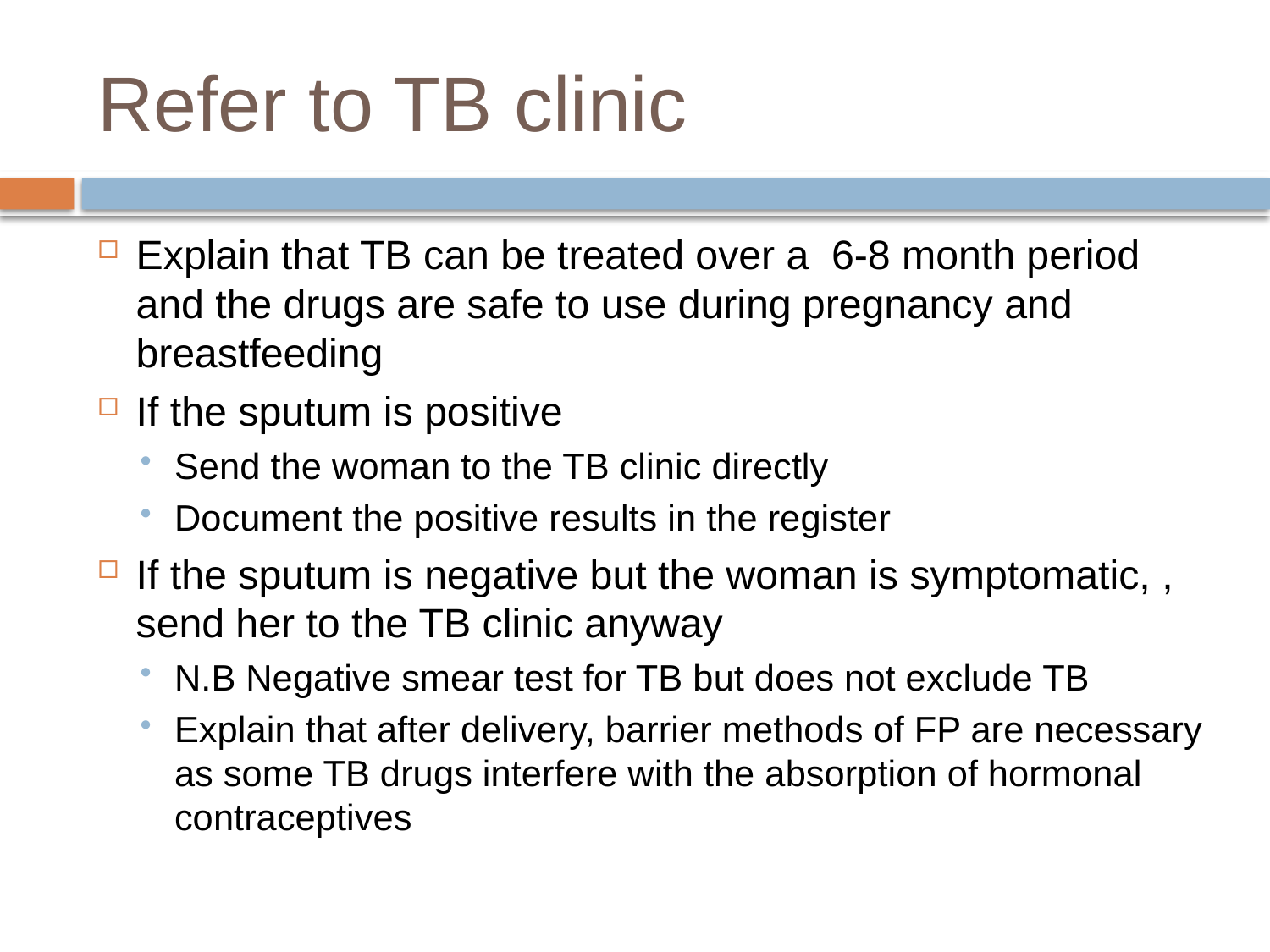

# Refer to TB clinic
Explain that TB can be treated over a  6-8 month period and the drugs are safe to use during pregnancy and breastfeeding
If the sputum is positive
Send the woman to the TB clinic directly
Document the positive results in the register
If the sputum is negative but the woman is symptomatic, , send her to the TB clinic anyway
N.B Negative smear test for TB but does not exclude TB
Explain that after delivery, barrier methods of FP are necessary as some TB drugs interfere with the absorption of hormonal contraceptives